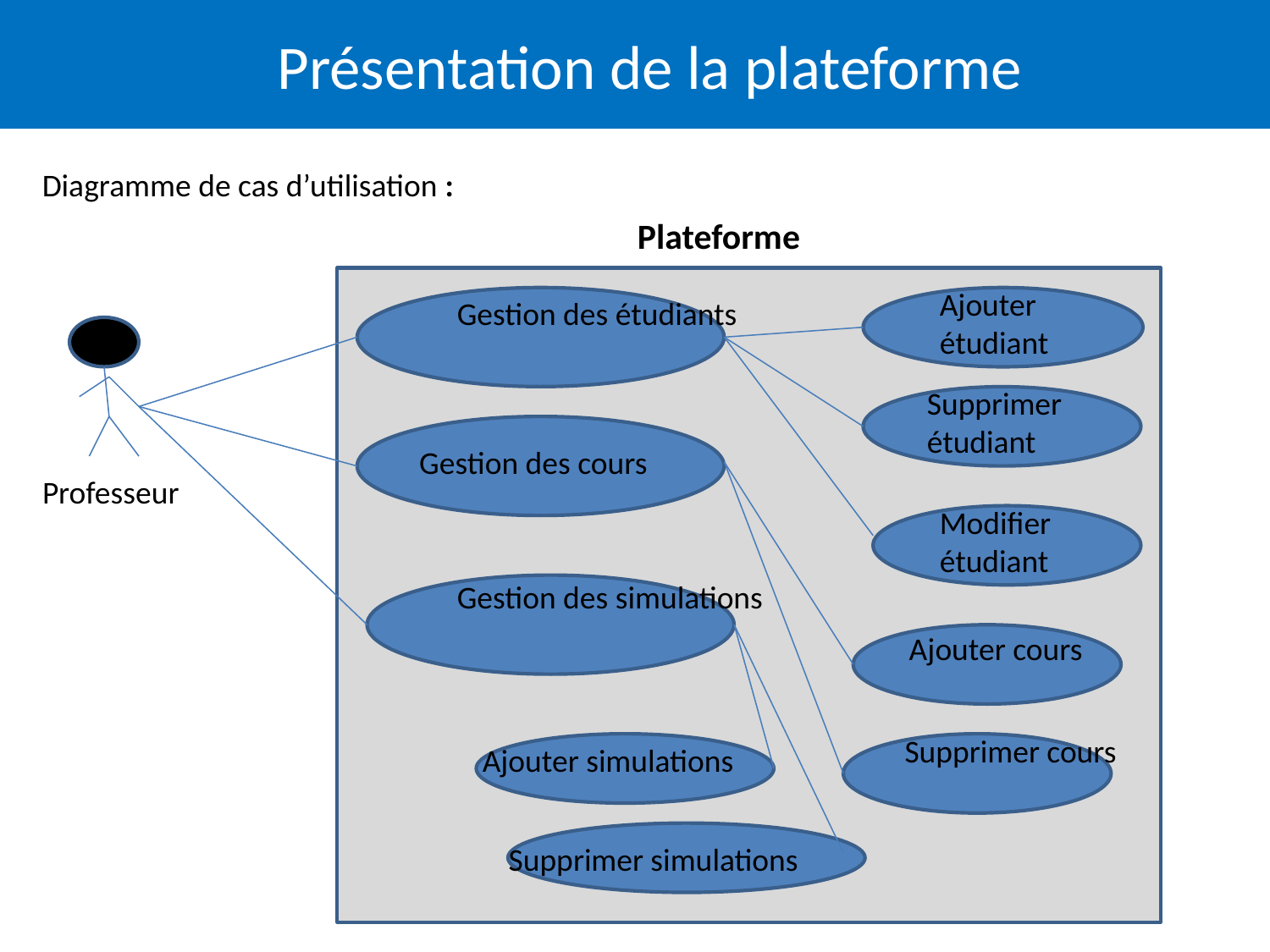

Présentation de la plateforme
Diagramme de cas d’utilisation :
Plateforme

Ajouter étudiant

Gestion des étudiants

Supprimer étudiant

Gestion des cours

Professeur
Modifier étudiant

Gestion des simulations

Ajouter cours

Supprimer cours

Ajouter simulations

Supprimer simulations